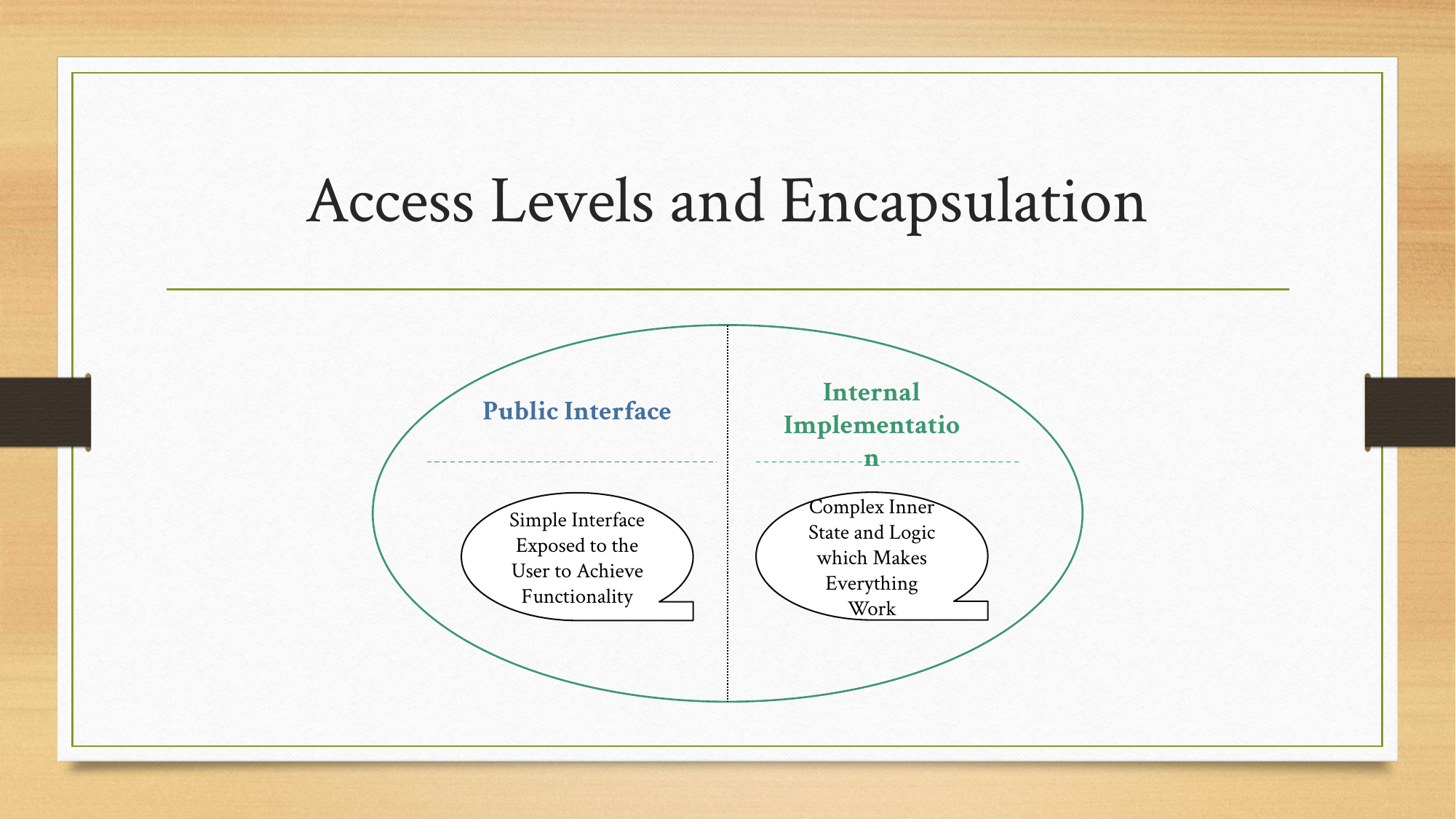

# Access Levels and Encapsulation

Internal Implementation
Public Interface
Complex Inner State and Logic which Makes Everything Work
Simple Interface Exposed to the User to Achieve Functionality